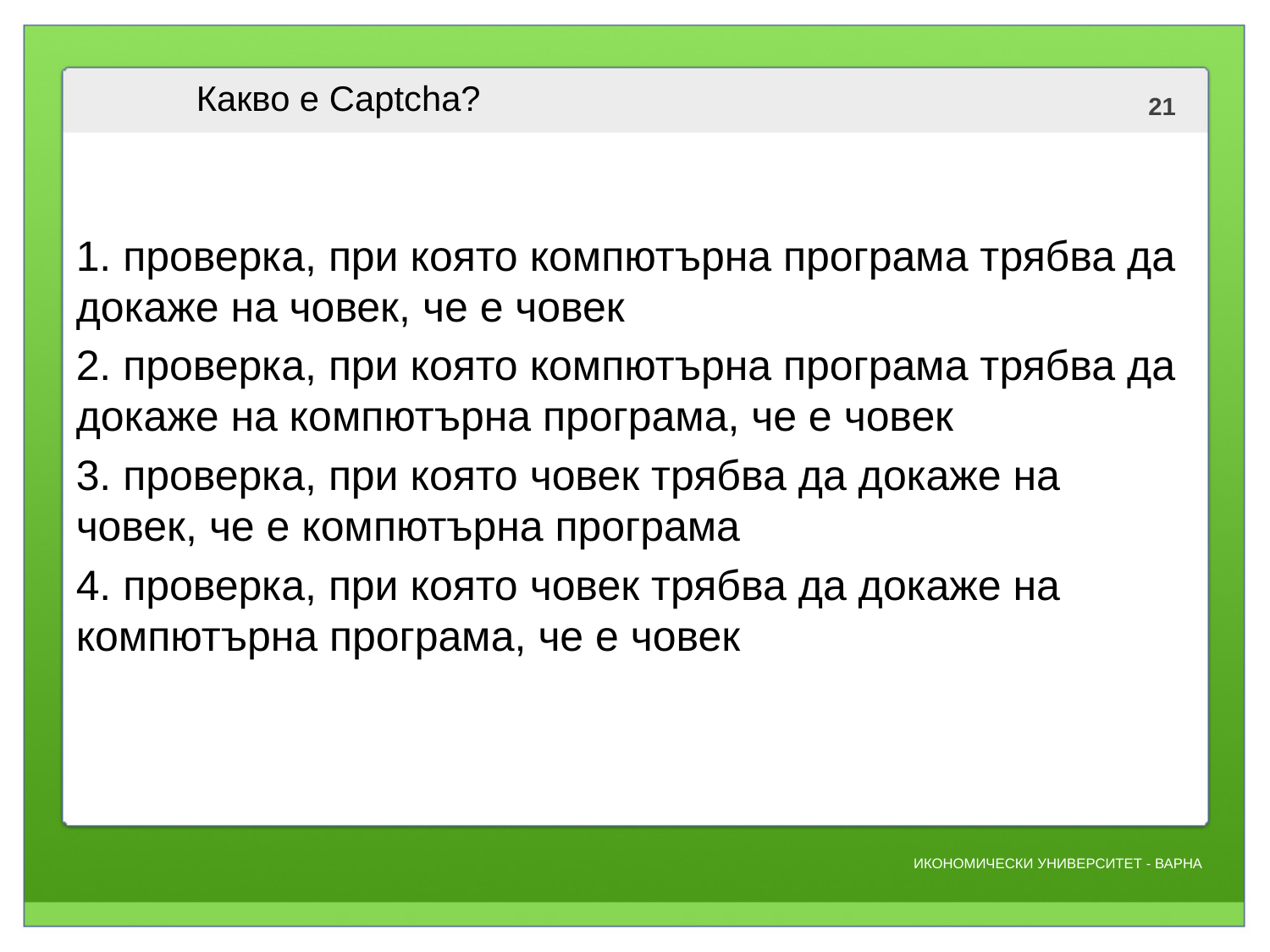

# Какво е Captcha?
1. проверка, при която компютърна програма трябва да докаже на човек, че е човек
2. проверка, при която компютърна програма трябва да докаже на компютърна програма, че е човек
3. проверка, при която човек трябва да докаже на човек, че е компютърна програма
4. проверка, при която човек трябва да докаже на компютърна програма, че е човек